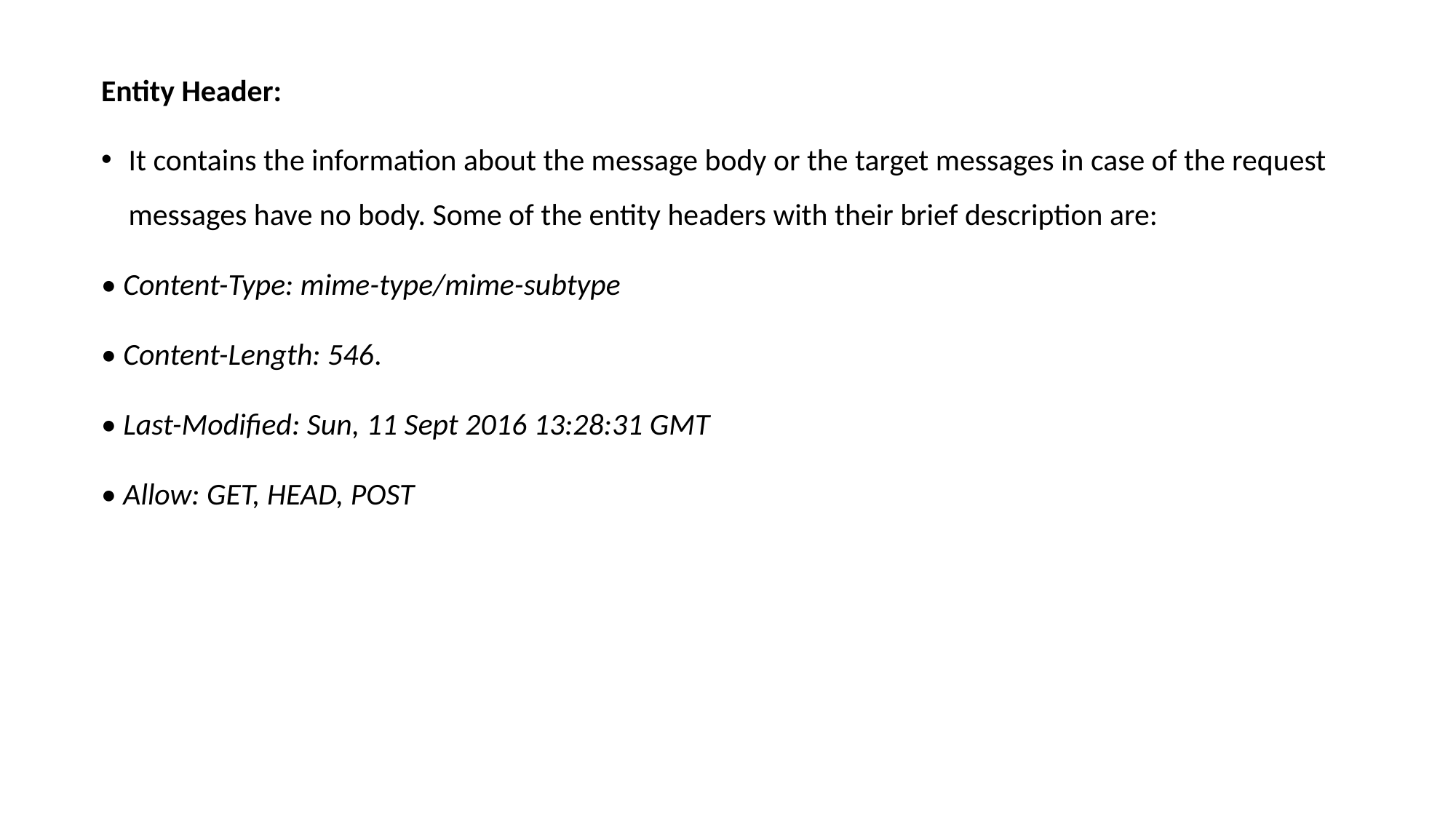

Entity Header:
It contains the information about the message body or the target messages in case of the request messages have no body. Some of the entity headers with their brief description are:
• Content-Type: mime-type/mime-subtype
• Content-Length: 546.
• Last-Modified: Sun, 11 Sept 2016 13:28:31 GMT
• Allow: GET, HEAD, POST